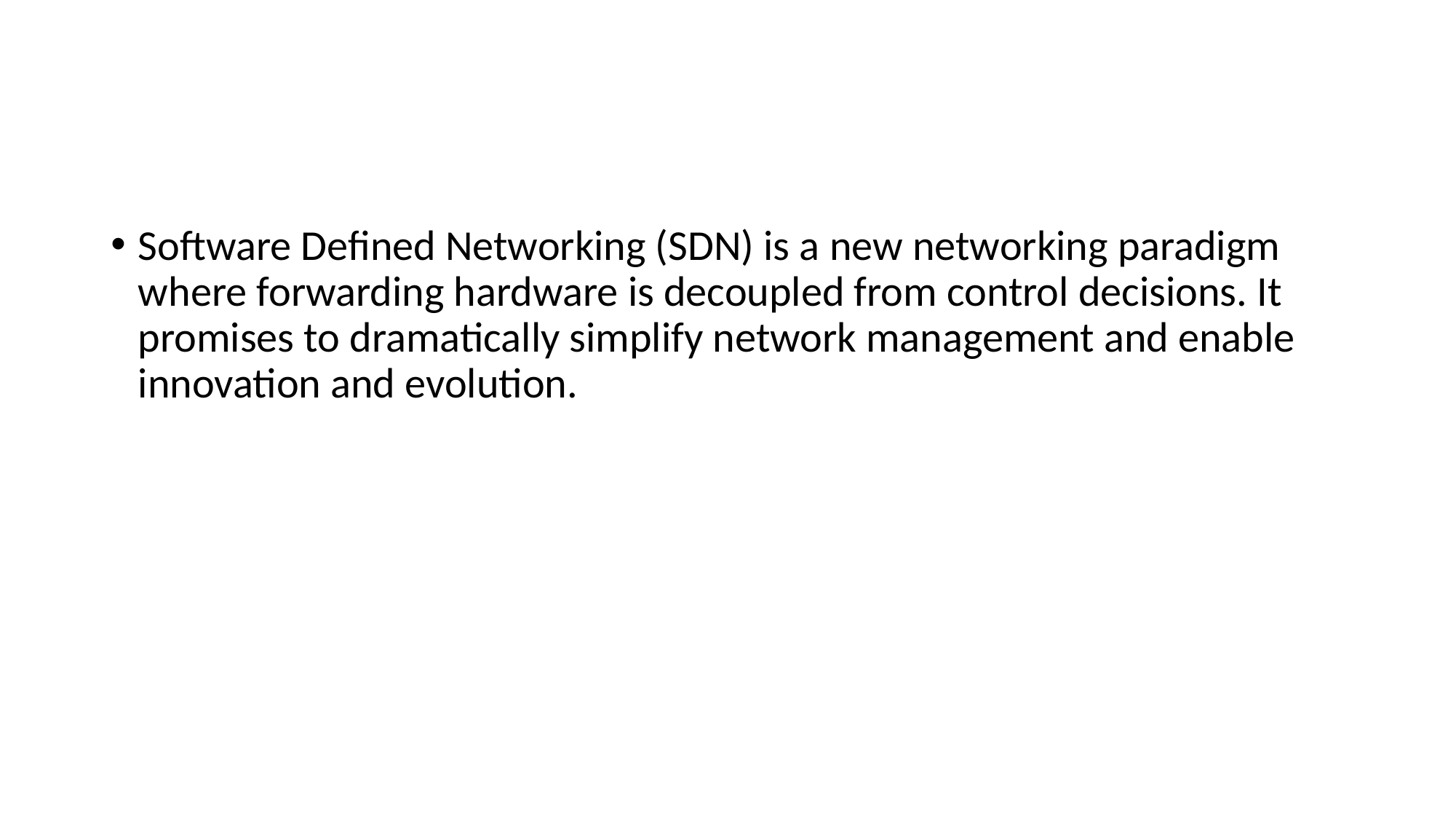

#
Software Defined Networking (SDN) is a new networking paradigm where forwarding hardware is decoupled from control decisions. It promises to dramatically simplify network management and enable innovation and evolution.